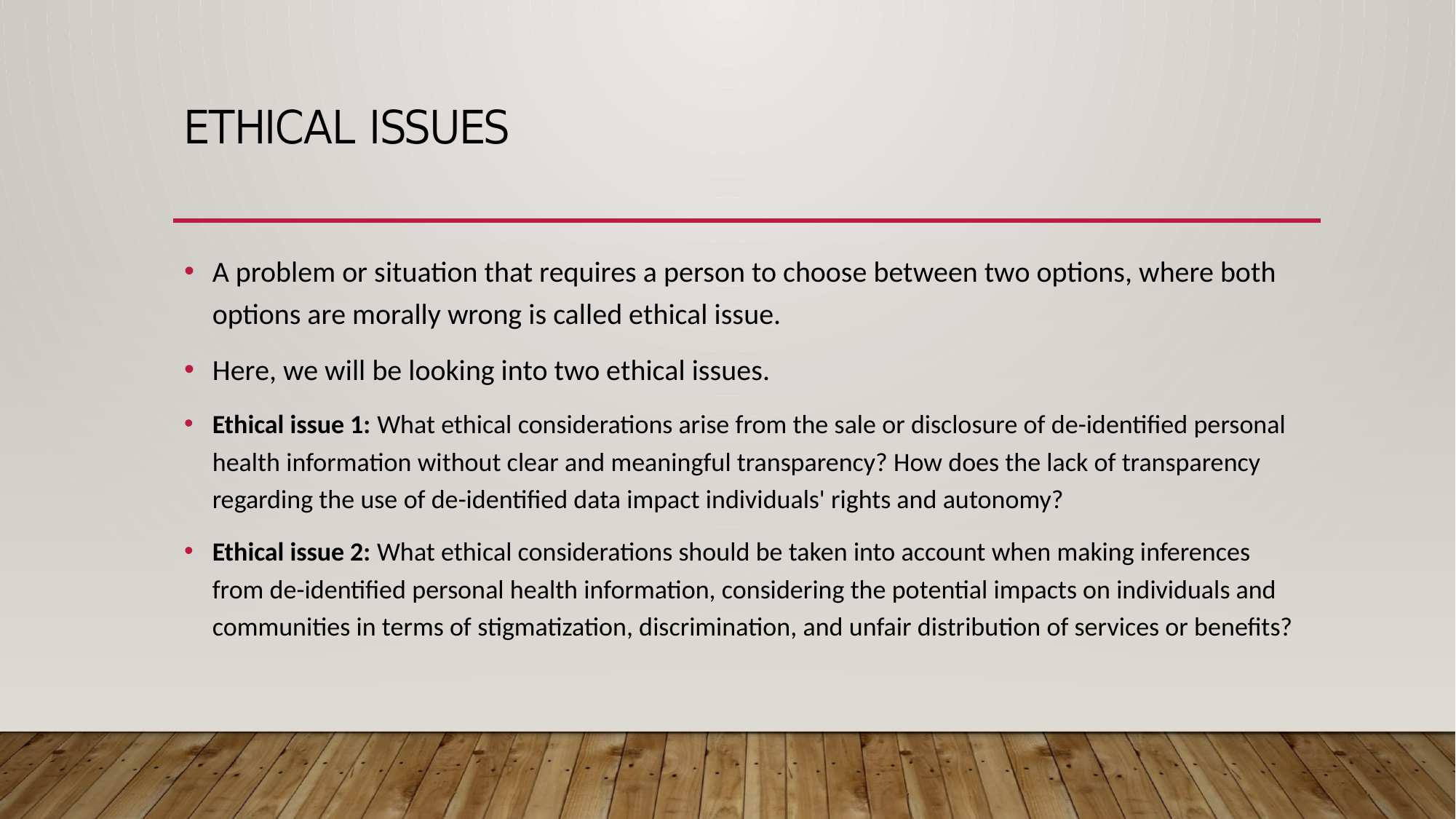

# Ethical Issues
A problem or situation that requires a person to choose between two options, where both options are morally wrong is called ethical issue.
Here, we will be looking into two ethical issues.
Ethical issue 1: What ethical considerations arise from the sale or disclosure of de-identified personal health information without clear and meaningful transparency? How does the lack of transparency regarding the use of de-identified data impact individuals' rights and autonomy?
Ethical issue 2: What ethical considerations should be taken into account when making inferences from de-identified personal health information, considering the potential impacts on individuals and communities in terms of stigmatization, discrimination, and unfair distribution of services or benefits?